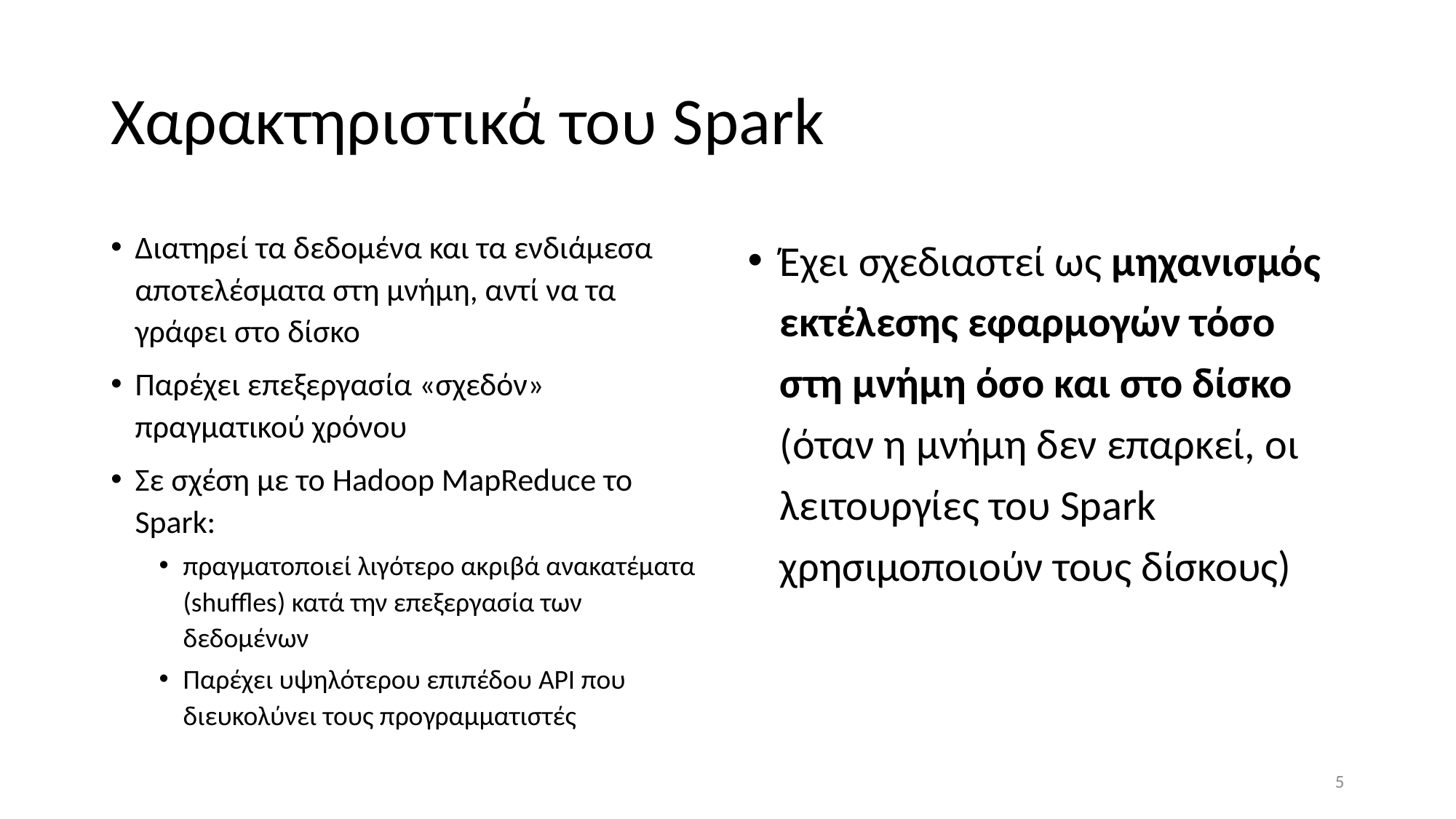

# Χαρακτηριστικά του Spark
Διατηρεί τα δεδομένα και τα ενδιάμεσα αποτελέσματα στη μνήμη, αντί να τα γράφει στο δίσκο
Παρέχει επεξεργασία «σχεδόν» πραγματικού χρόνου
Σε σχέση με το Hadoop MapReduce το Spark:
πραγματοποιεί λιγότερο ακριβά ανακατέματα (shuffles) κατά την επεξεργασία των δεδομένων
Παρέχει υψηλότερου επιπέδου API που διευκολύνει τους προγραμματιστές
Έχει σχεδιαστεί ως μηχανισμός εκτέλεσης εφαρμογών τόσο στη μνήμη όσο και στο δίσκο (όταν η μνήμη δεν επαρκεί, οι λειτουργίες του Spark χρησιμοποιούν τους δίσκους)
5